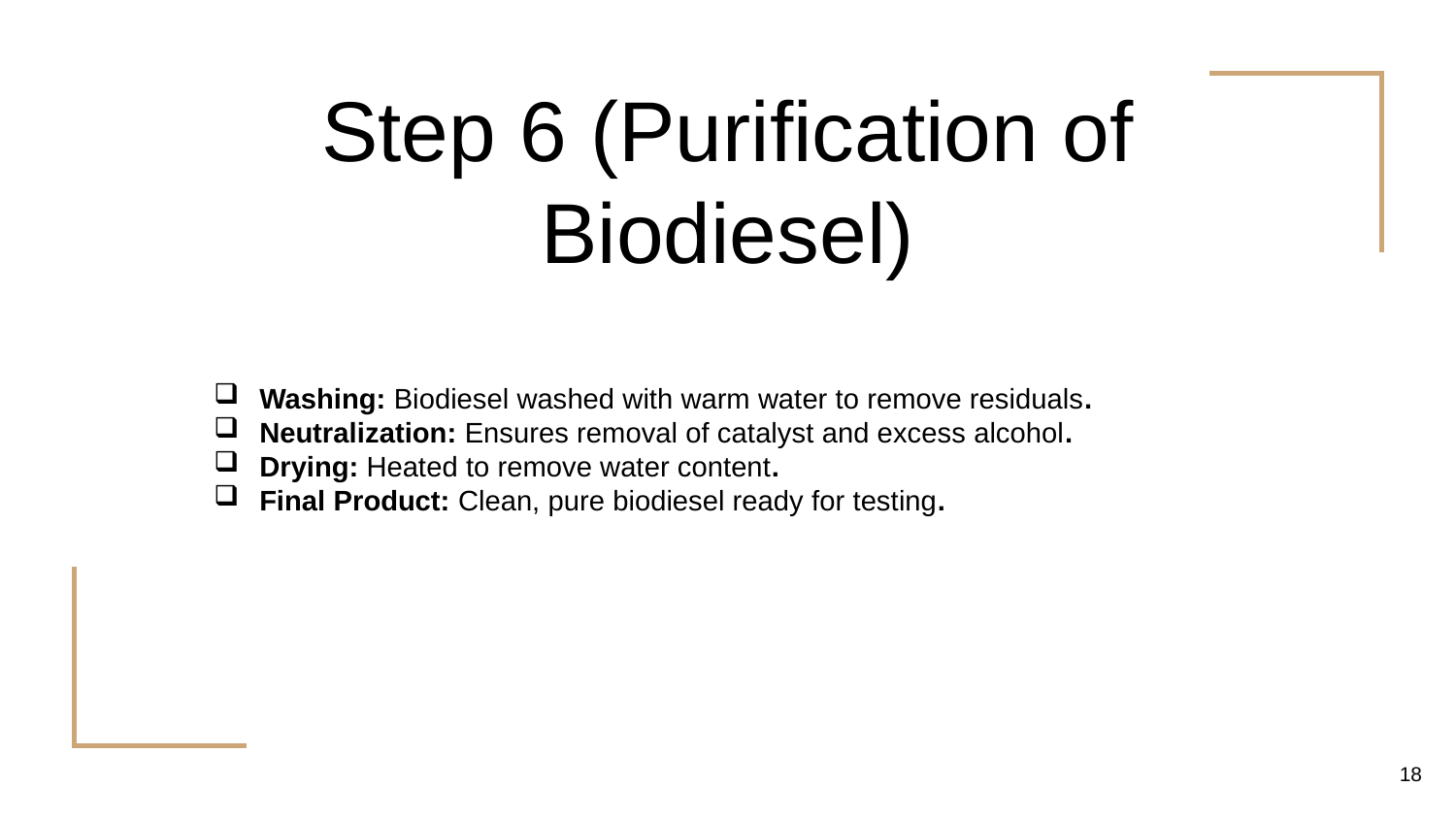

# Step 6 (Purification of Biodiesel)
Washing: Biodiesel washed with warm water to remove residuals.
Neutralization: Ensures removal of catalyst and excess alcohol.
Drying: Heated to remove water content.
Final Product: Clean, pure biodiesel ready for testing.
18